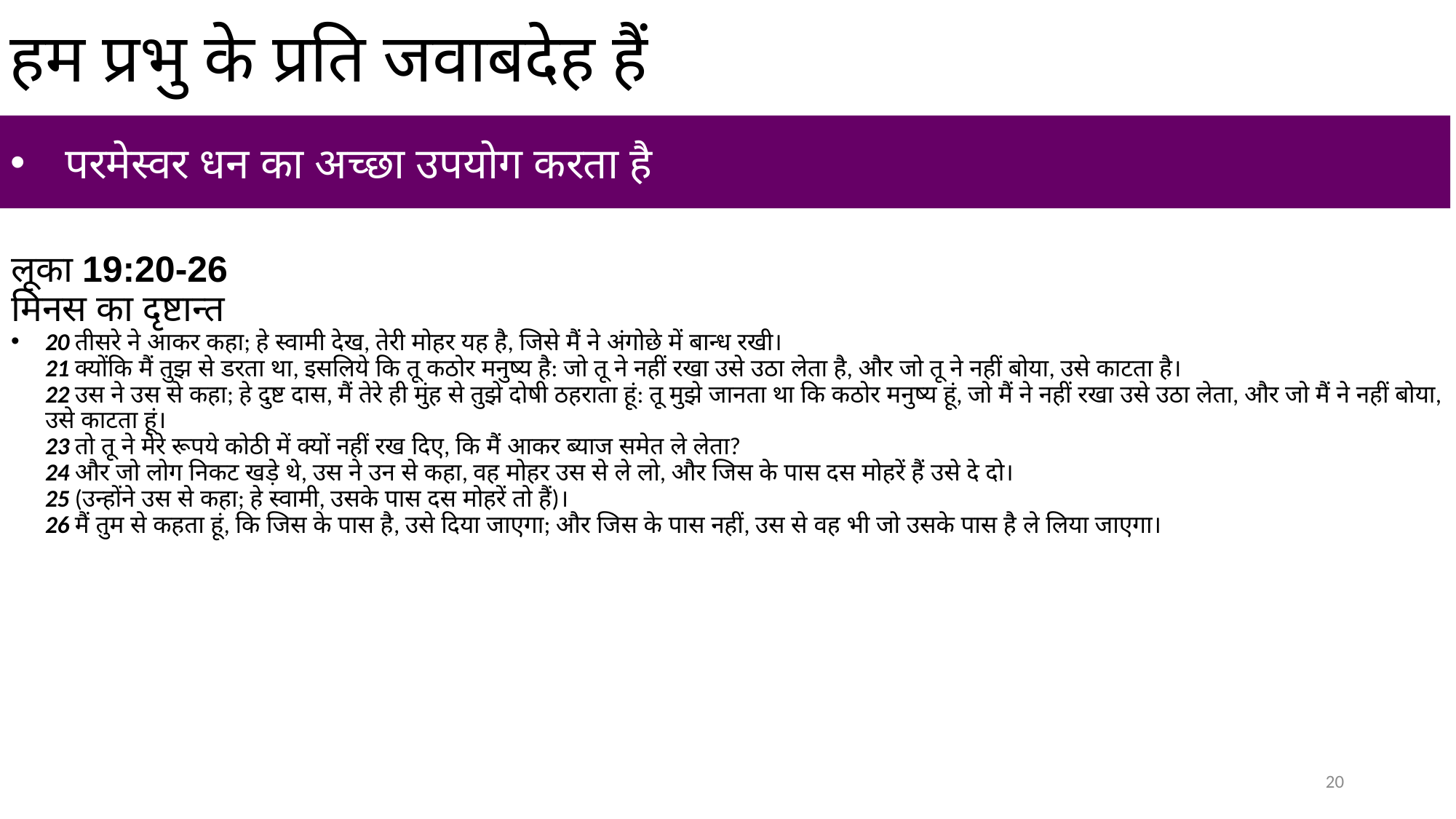

# हम प्रभु के प्रति जवाबदेह हैं
परमेस्वर धन का अच्छा उपयोग करता है
लूका 19:20-26
मिनस का दृष्टान्त
20 तीसरे ने आकर कहा; हे स्वामी देख, तेरी मोहर यह है, जिसे मैं ने अंगोछे में बान्ध रखी।
21 क्योंकि मैं तुझ से डरता था, इसलिये कि तू कठोर मनुष्य है: जो तू ने नहीं रखा उसे उठा लेता है, और जो तू ने नहीं बोया, उसे काटता है।
22 उस ने उस से कहा; हे दुष्ट दास, मैं तेरे ही मुंह से तुझे दोषी ठहराता हूं: तू मुझे जानता था कि कठोर मनुष्य हूं, जो मैं ने नहीं रखा उसे उठा लेता, और जो मैं ने नहीं बोया, उसे काटता हूं।
23 तो तू ने मेरे रूपये कोठी में क्यों नहीं रख दिए, कि मैं आकर ब्याज समेत ले लेता?
24 और जो लोग निकट खड़े थे, उस ने उन से कहा, वह मोहर उस से ले लो, और जिस के पास दस मोहरें हैं उसे दे दो।
25 (उन्होंने उस से कहा; हे स्वामी, उसके पास दस मोहरें तो हैं)।
26 मैं तुम से कहता हूं, कि जिस के पास है, उसे दिया जाएगा; और जिस के पास नहीं, उस से वह भी जो उसके पास है ले लिया जाएगा।
20